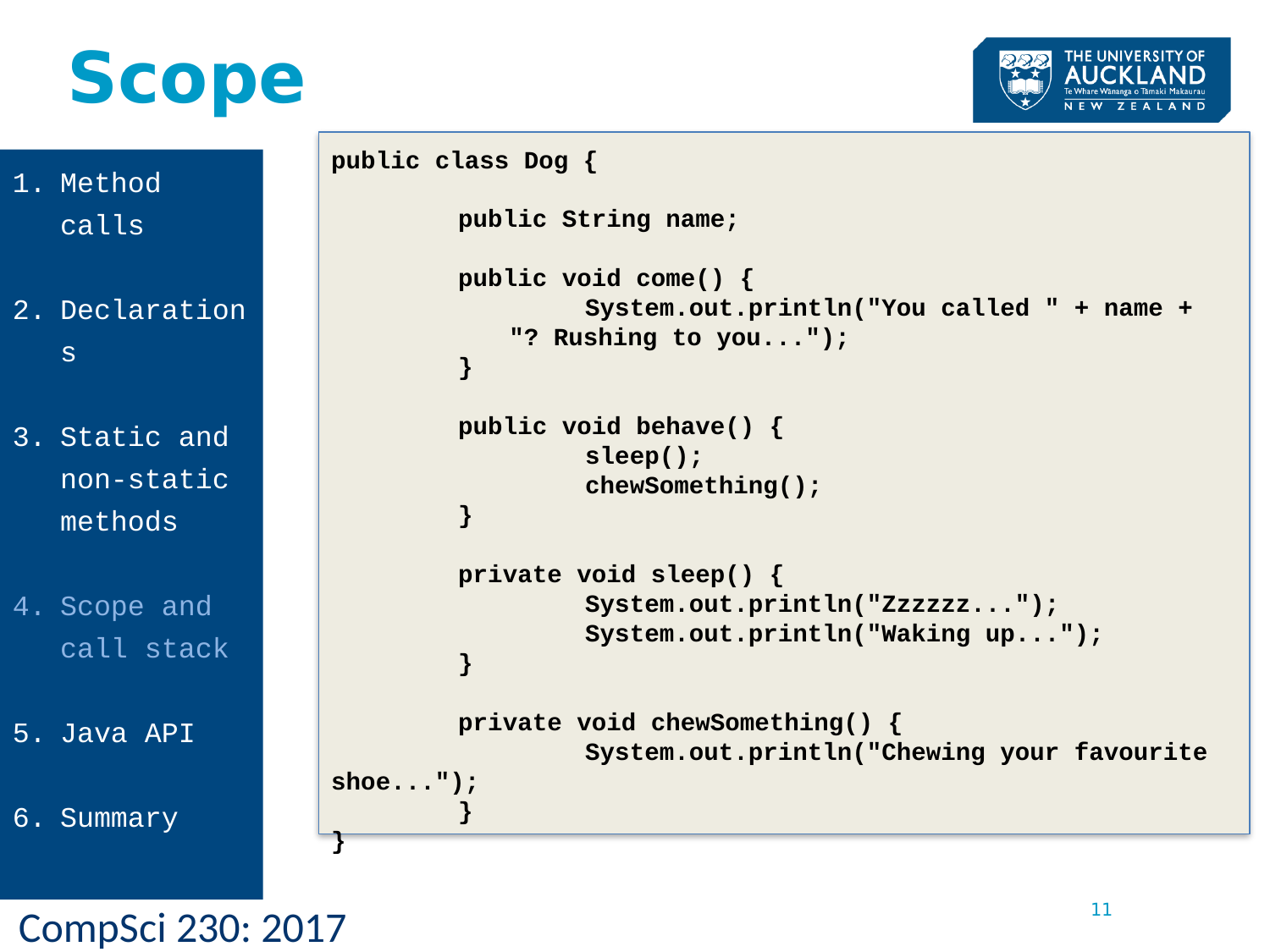

Scope

public class Dog {

	public String name;

	public void come() {
		System.out.println("You called " + name +
            "? Rushing to you...");
	}

	public void behave() {
		sleep();
		chewSomething();
	}

	private void sleep() {
		System.out.println("Zzzzzz...");
		System.out.println("Waking up...");
	}

	private void chewSomething() {
		System.out.println("Chewing your favourite shoe...");
	}
}

Method calls
Declarations

Static and non-static methods

Scope and call stack

Java API

Summary
11